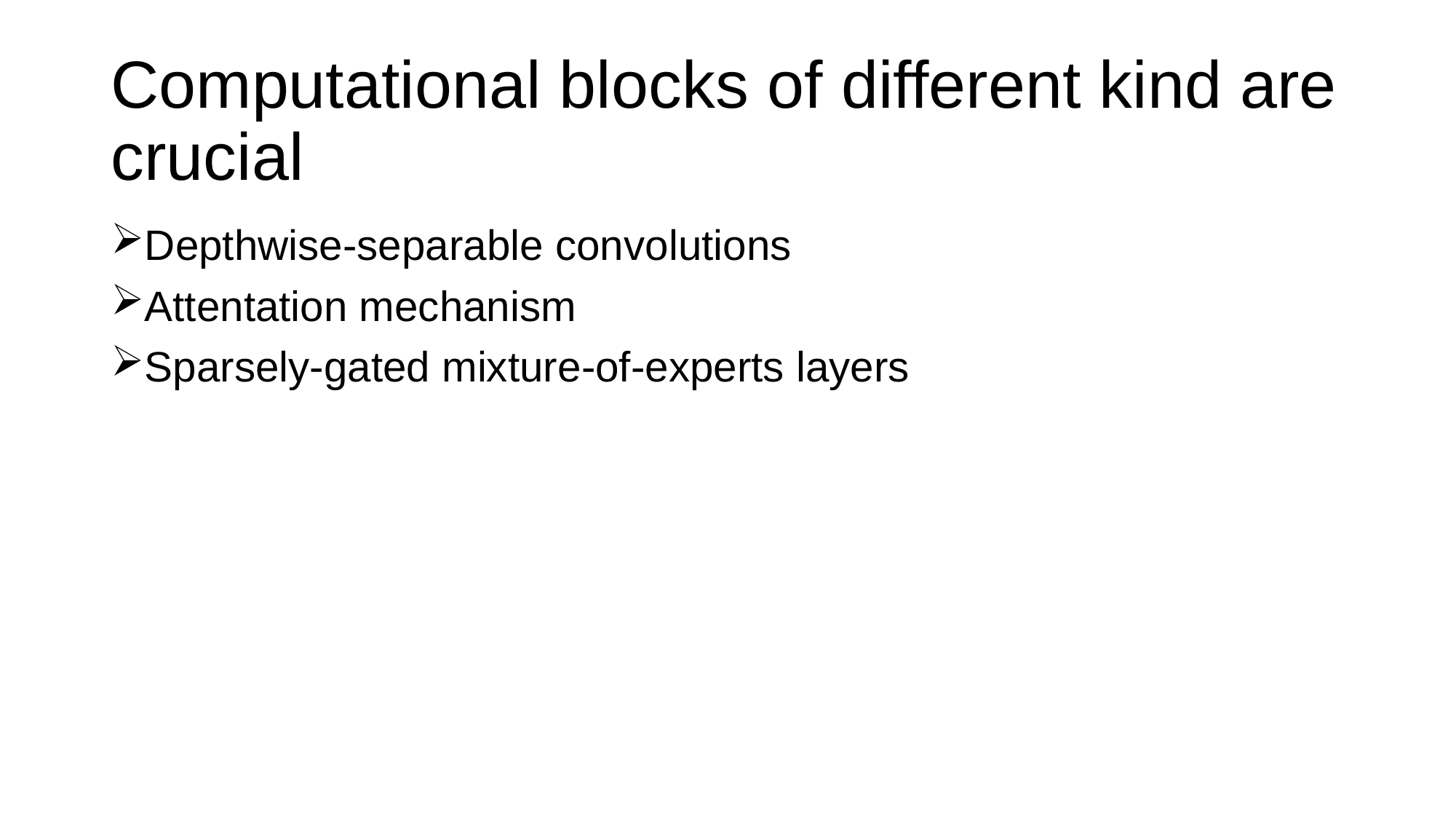

# Computational blocks of different kind are crucial
Depthwise-separable convolutions
Attentation mechanism
Sparsely-gated mixture-of-experts layers